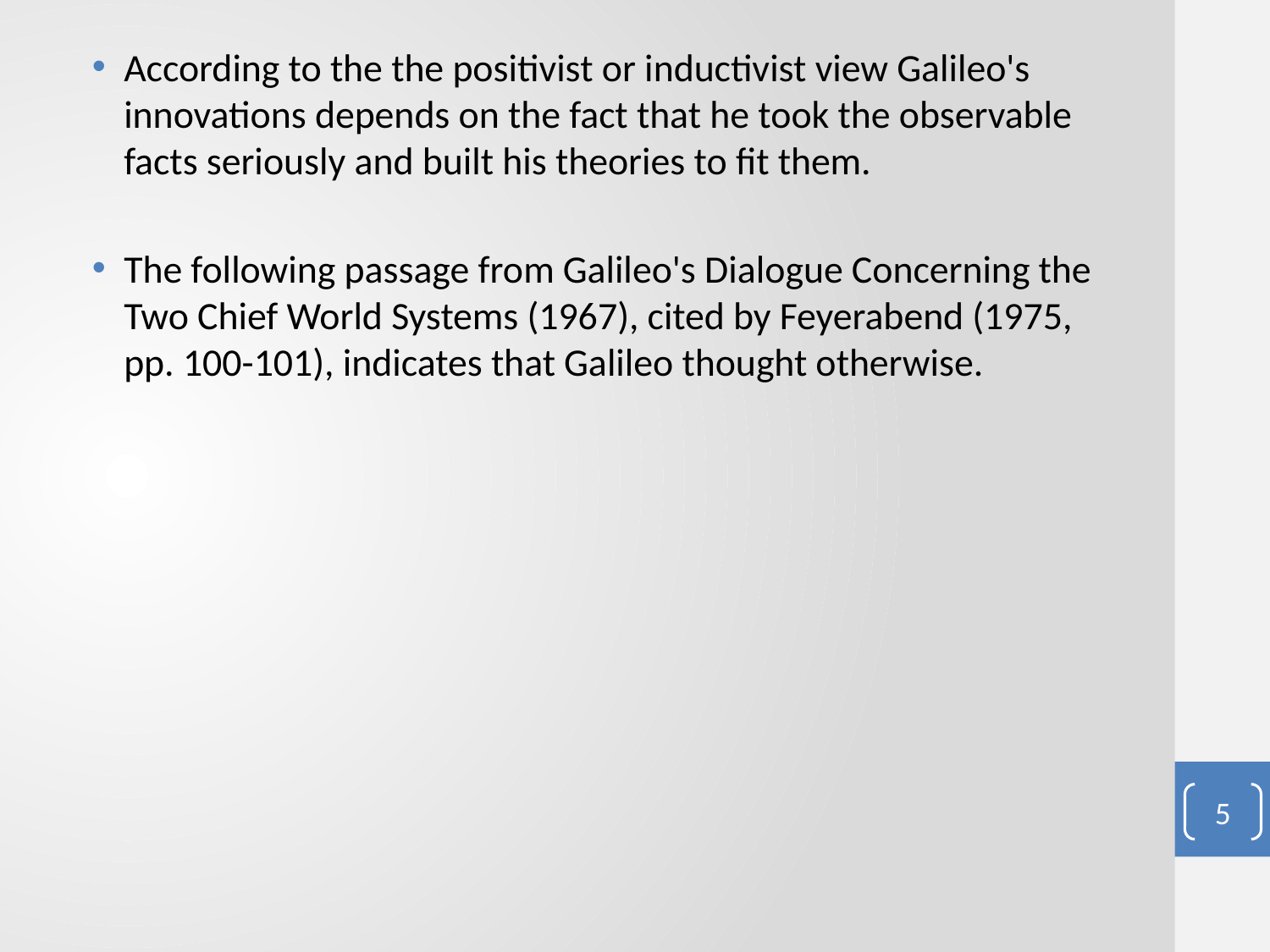

According to the the positivist or inductivist view Galileo's innovations depends on the fact that he took the observable facts seriously and built his theories to fit them.

The following passage from Galileo's Dialogue Concerning the Two Chief World Systems (1967), cited by Feyerabend (1975, pp. 100-101), indicates that Galileo thought otherwise.

#
5